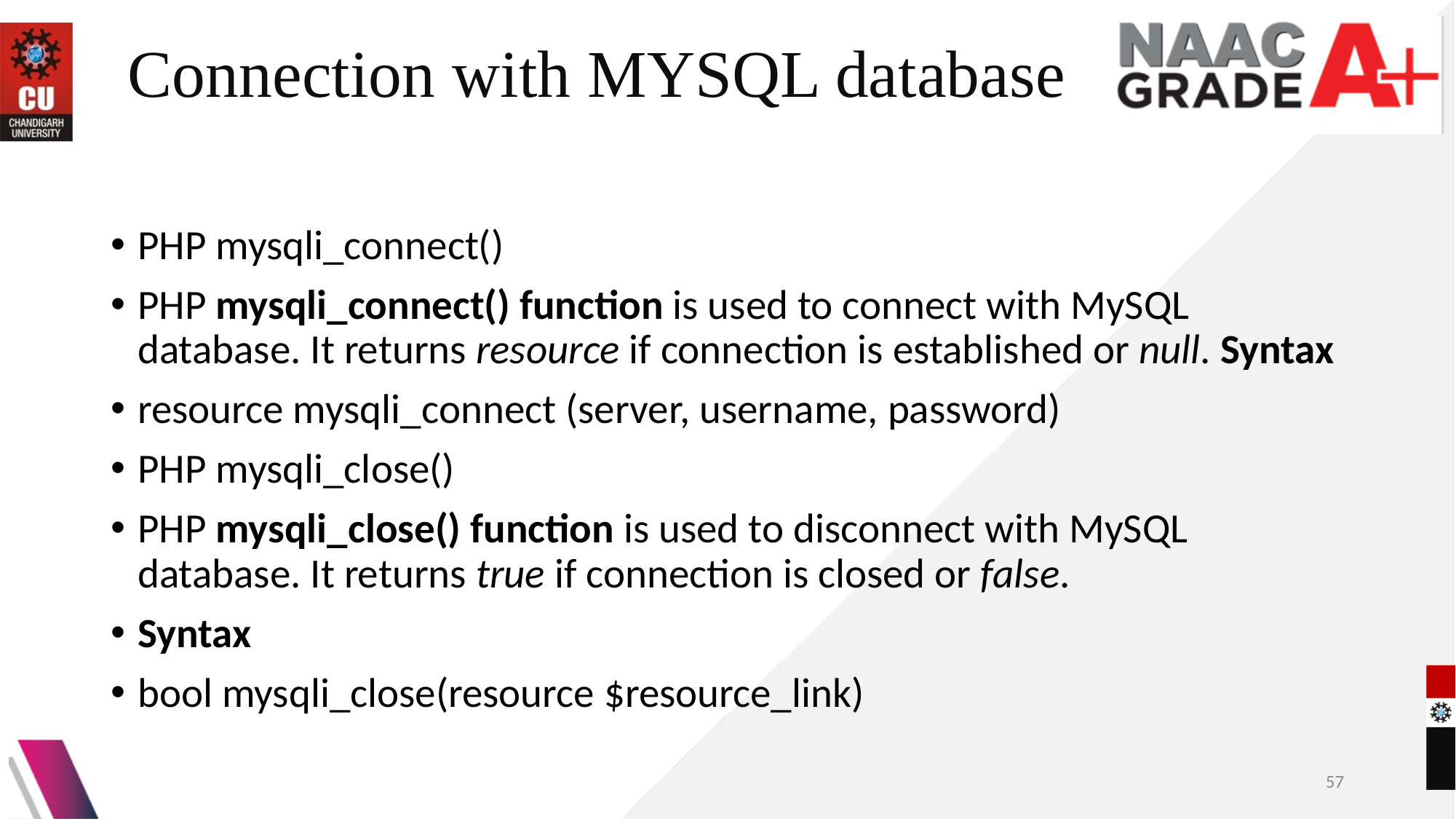

# Connection with MYSQL database
PHP mysqli_connect()
PHP mysqli_connect() function is used to connect with MySQL database. It returns resource if connection is established or null. Syntax
resource mysqli_connect (server, username, password)
PHP mysqli_close()
PHP mysqli_close() function is used to disconnect with MySQL database. It returns true if connection is closed or false.
Syntax
bool mysqli_close(resource $resource_link)

57